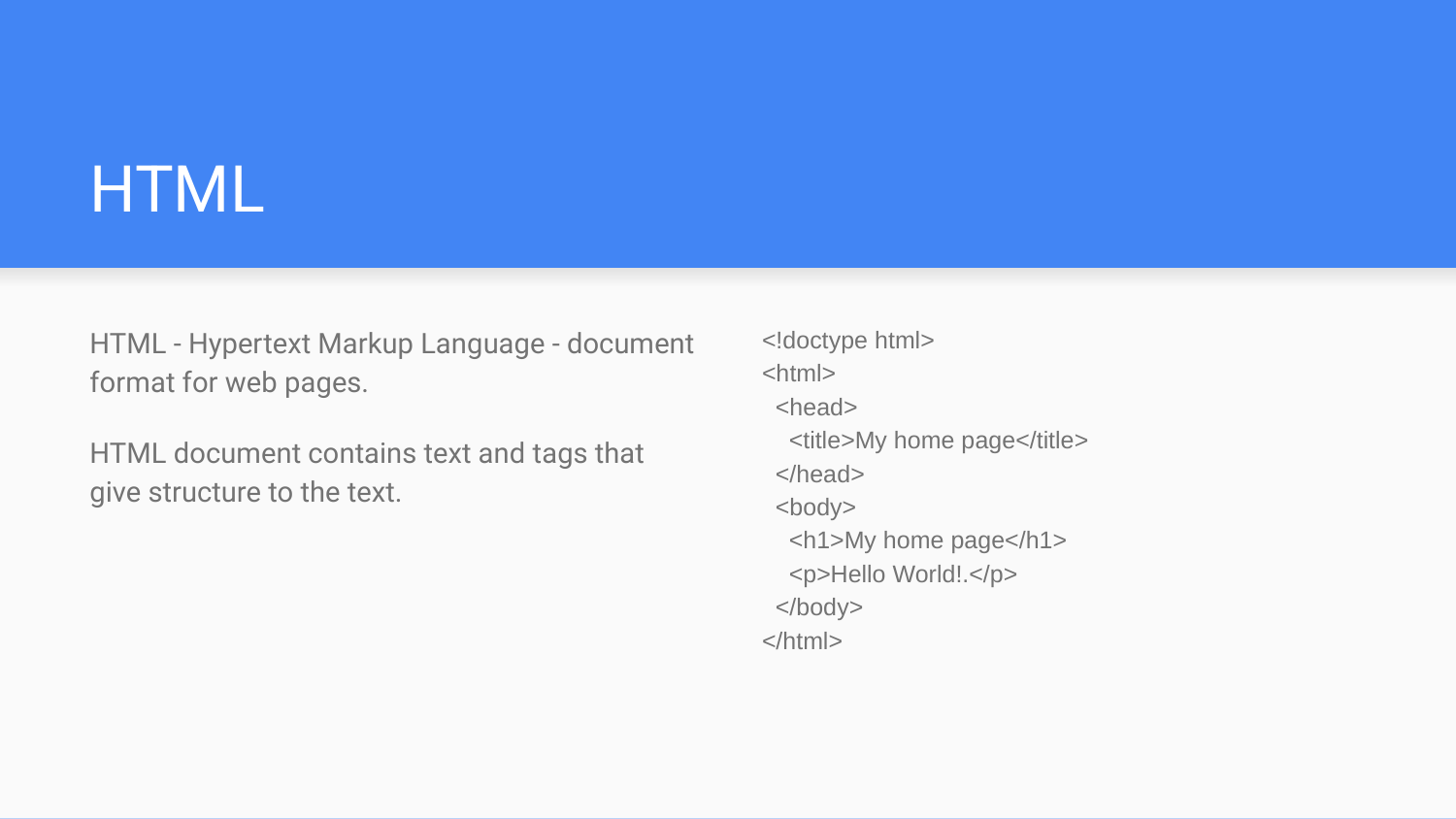

# HTML
HTML - Hypertext Markup Language - document format for web pages.
HTML document contains text and tags that give structure to the text.

<!doctype html>
<html>
  <head>
    <title>My home page</title>
  </head>
  <body>
    <h1>My home page</h1>
    <p>Hello World!.</p>
  </body>
</html>